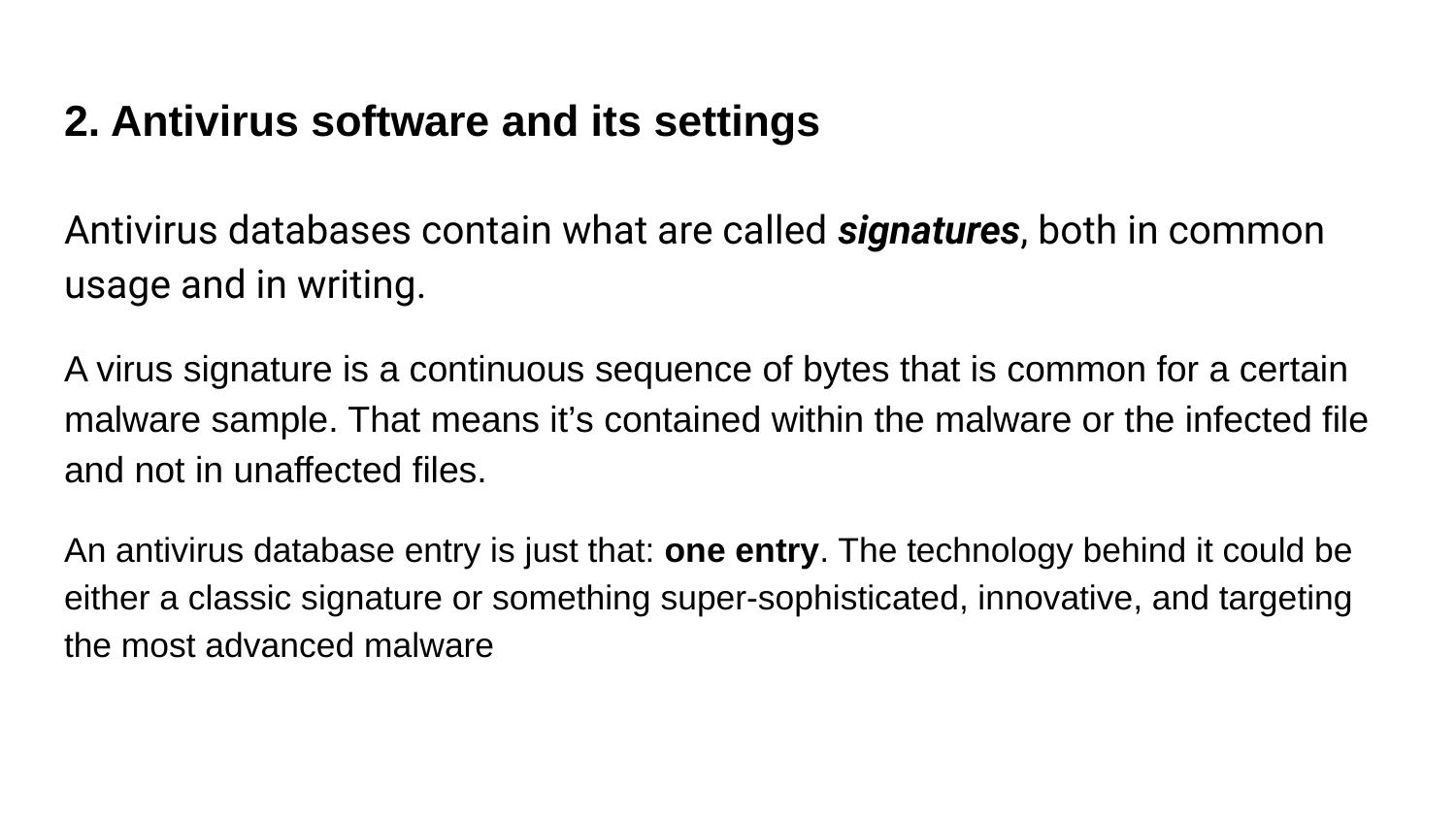

# 2. Antivirus software and its settings
Antivirus databases contain what are called signatures, both in common usage and in writing.
A virus signature is a continuous sequence of bytes that is common for a certain malware sample. That means it’s contained within the malware or the infected file and not in unaffected files.
An antivirus database entry is just that: one entry. The technology behind it could be either a classic signature or something super-sophisticated, innovative, and targeting the most advanced malware